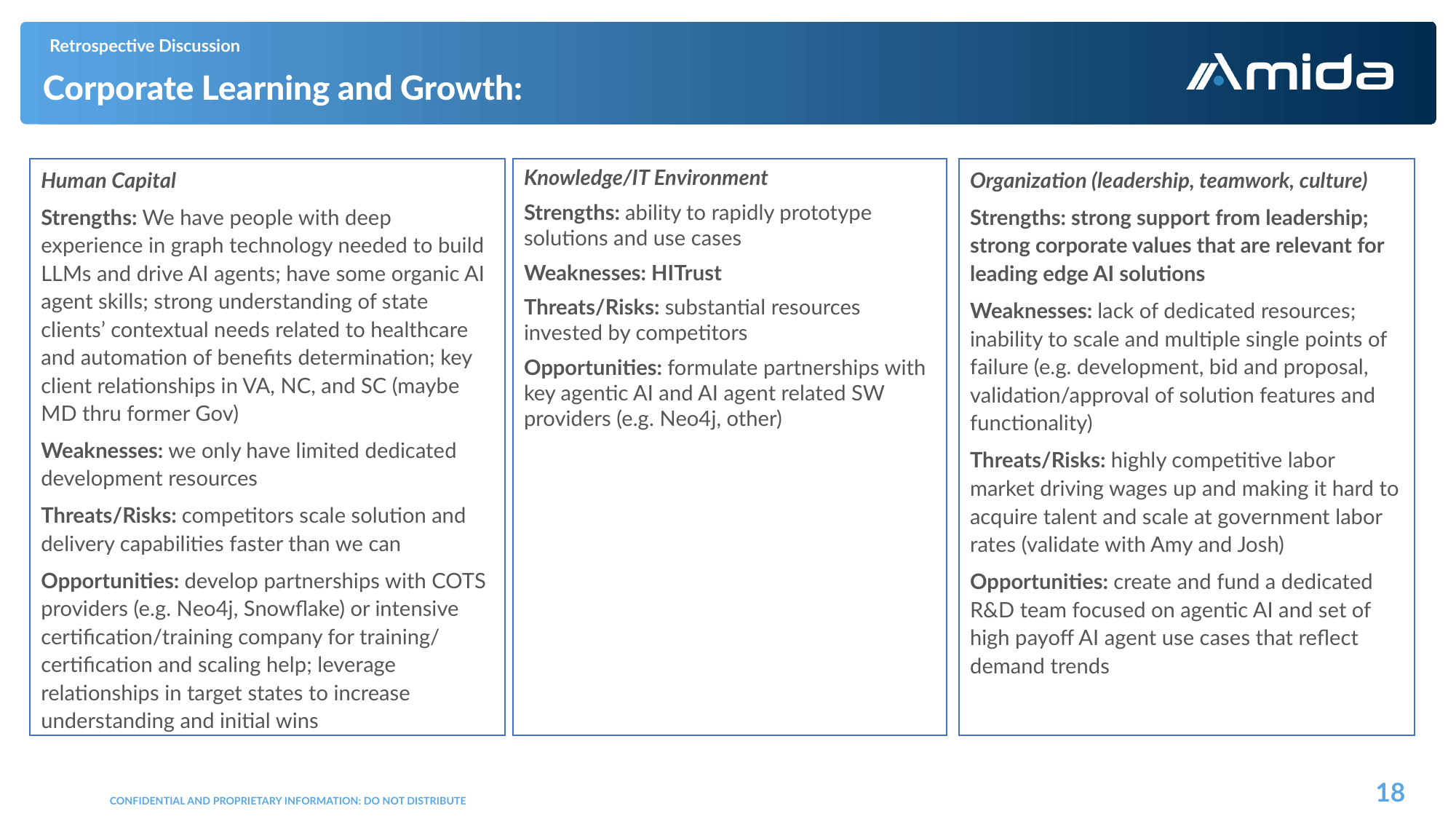

Retrospective Discussion
# Corporate Learning and Growth:
Organization (leadership, teamwork, culture)
Strengths: strong support from leadership; strong corporate values that are relevant for leading edge AI solutions
Weaknesses: lack of dedicated resources; inability to scale and multiple single points of failure (e.g. development, bid and proposal, validation/approval of solution features and functionality)
Threats/Risks: highly competitive labor market driving wages up and making it hard to acquire talent and scale at government labor rates (validate with Amy and Josh)
Opportunities: create and fund a dedicated R&D team focused on agentic AI and set of high payoff AI agent use cases that reflect demand trends
Human Capital
Strengths: We have people with deep experience in graph technology needed to build LLMs and drive AI agents; have some organic AI agent skills; strong understanding of state clients’ contextual needs related to healthcare and automation of benefits determination; key client relationships in VA, NC, and SC (maybe MD thru former Gov)
Weaknesses: we only have limited dedicated development resources
Threats/Risks: competitors scale solution and delivery capabilities faster than we can
Opportunities: develop partnerships with COTS providers (e.g. Neo4j, Snowflake) or intensive certification/training company for training/ certification and scaling help; leverage relationships in target states to increase understanding and initial wins
Knowledge/IT Environment
Strengths: ability to rapidly prototype solutions and use cases
Weaknesses: HITrust
Threats/Risks: substantial resources invested by competitors
Opportunities: formulate partnerships with key agentic AI and AI agent related SW providers (e.g. Neo4j, other)